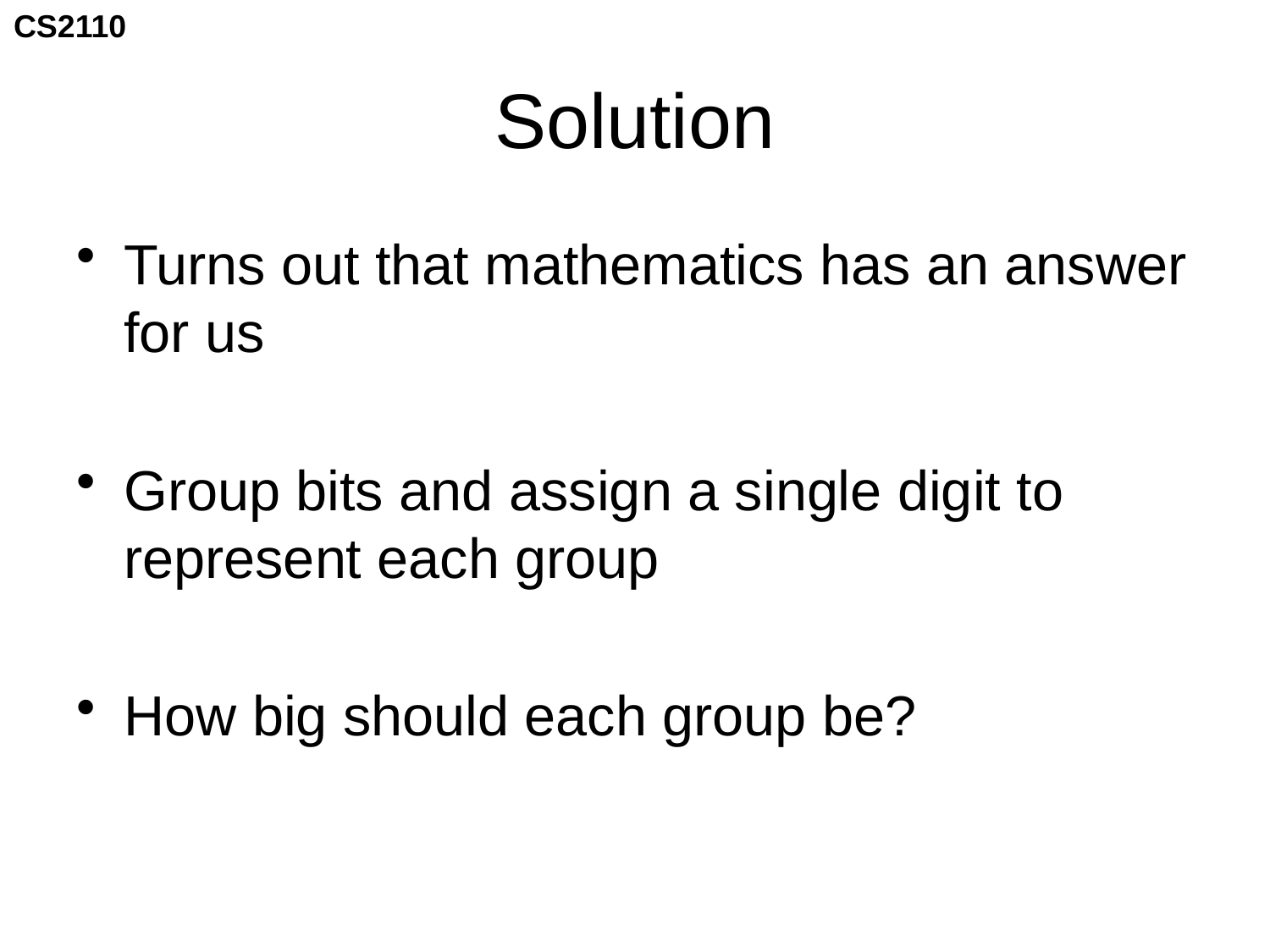

# Solution
Turns out that mathematics has an answer for us

Group bits and assign a single digit to represent each group

How big should each group be?